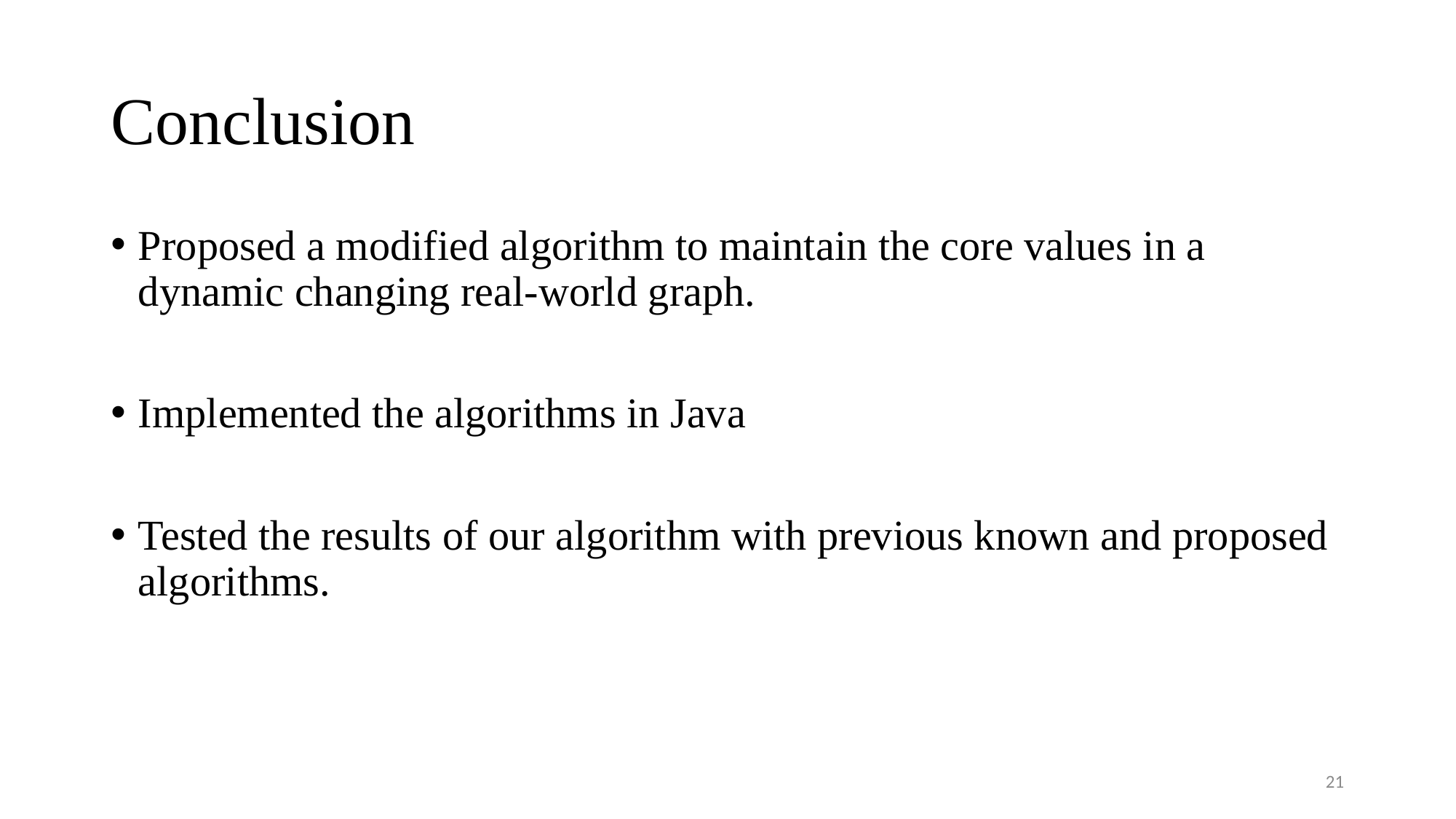

# Conclusion
Proposed a modified algorithm to maintain the core values in a dynamic changing real-world graph.

Implemented the algorithms in Java

Tested the results of our algorithm with previous known and proposed algorithms.
21